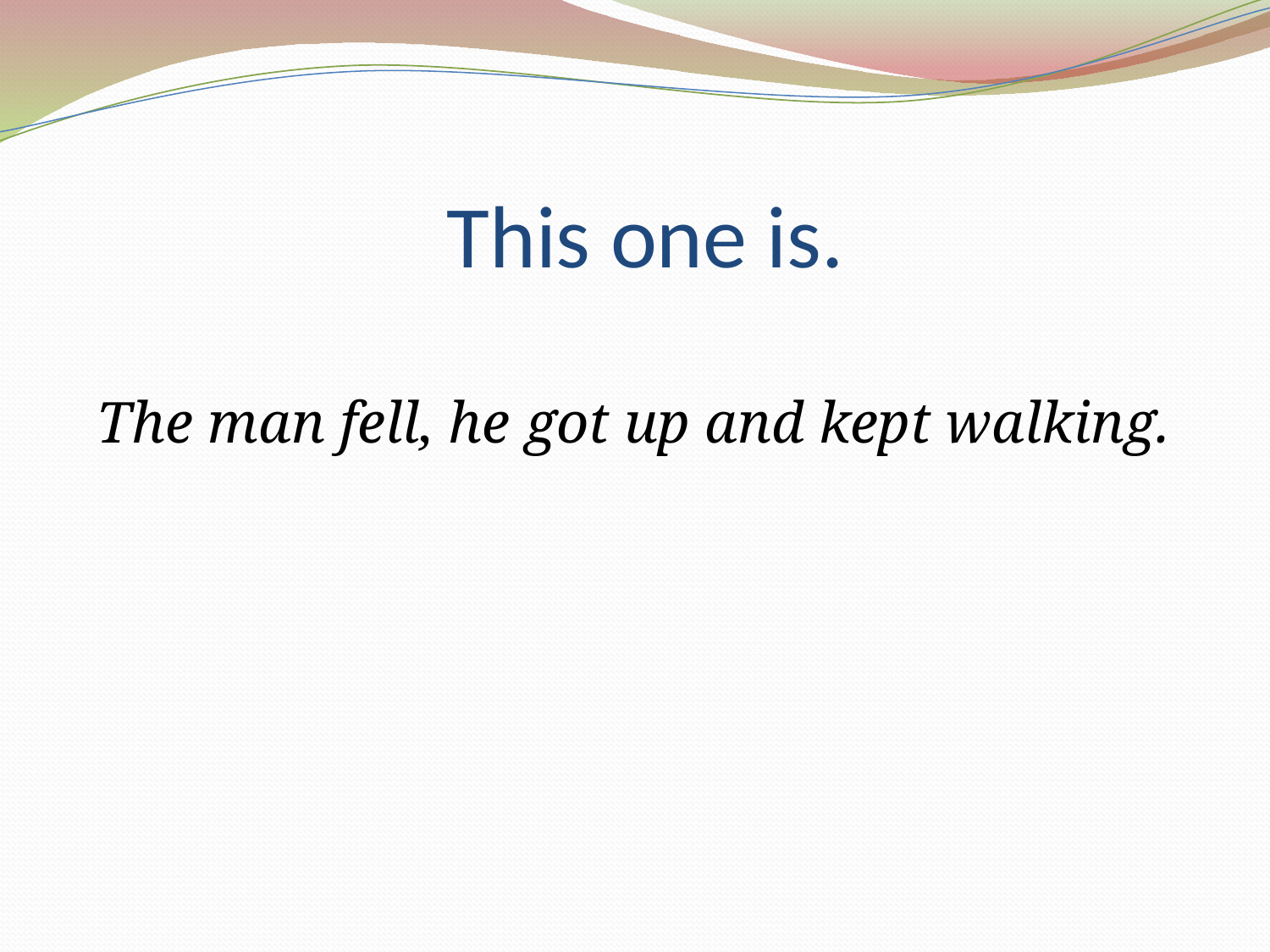

# This one is.
The man fell, he got up and kept walking.